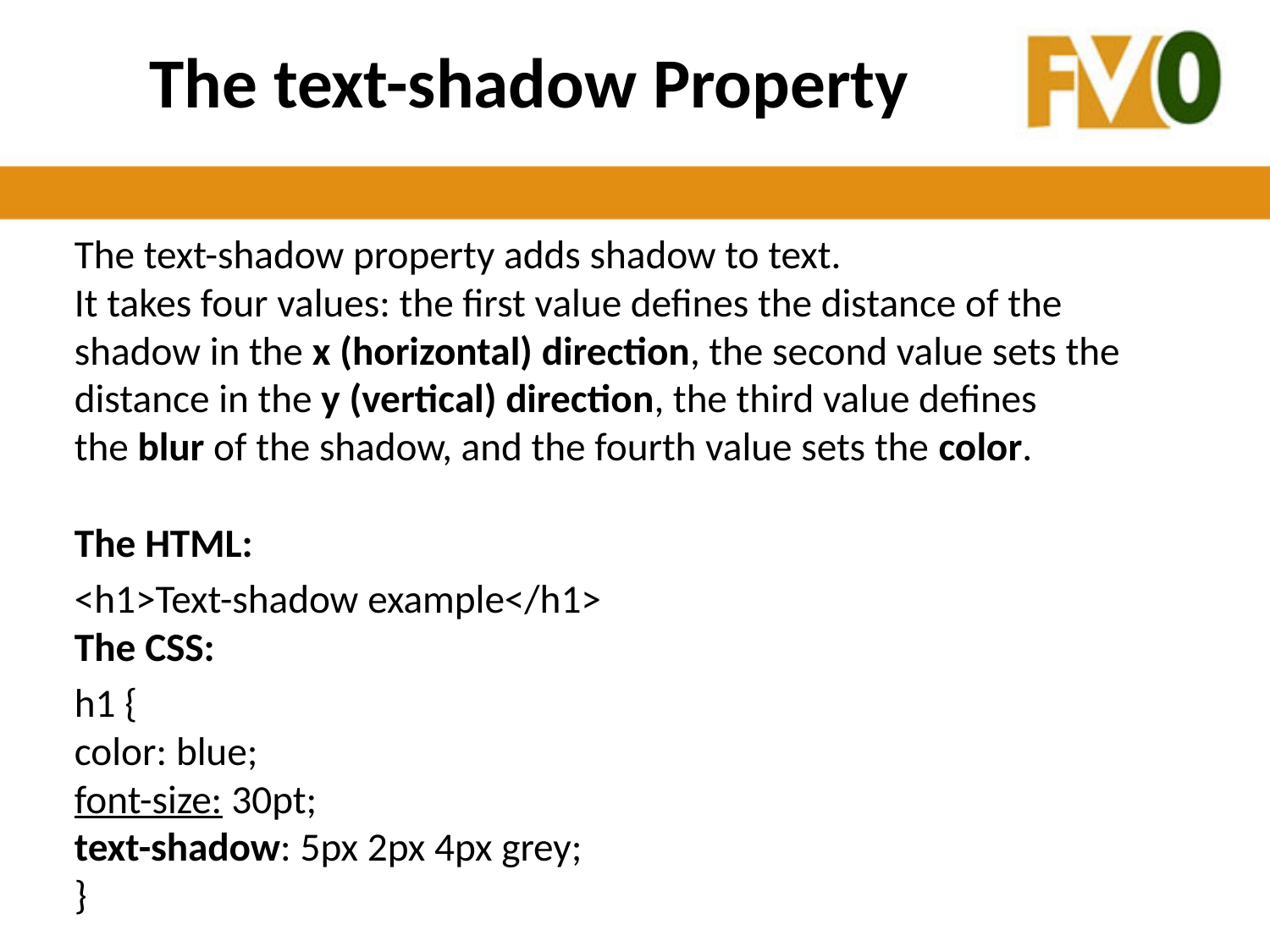

# The text-shadow Property
The text-shadow property adds shadow to text. 
It takes four values: the first value defines the distance of the shadow in the x (horizontal) direction, the second value sets the distance in the y (vertical) direction, the third value defines the blur of the shadow, and the fourth value sets the color. 
The HTML:
<h1>Text-shadow example</h1>
The CSS:
h1 {
color: blue;
font-size: 30pt;
text-shadow: 5px 2px 4px grey;
}